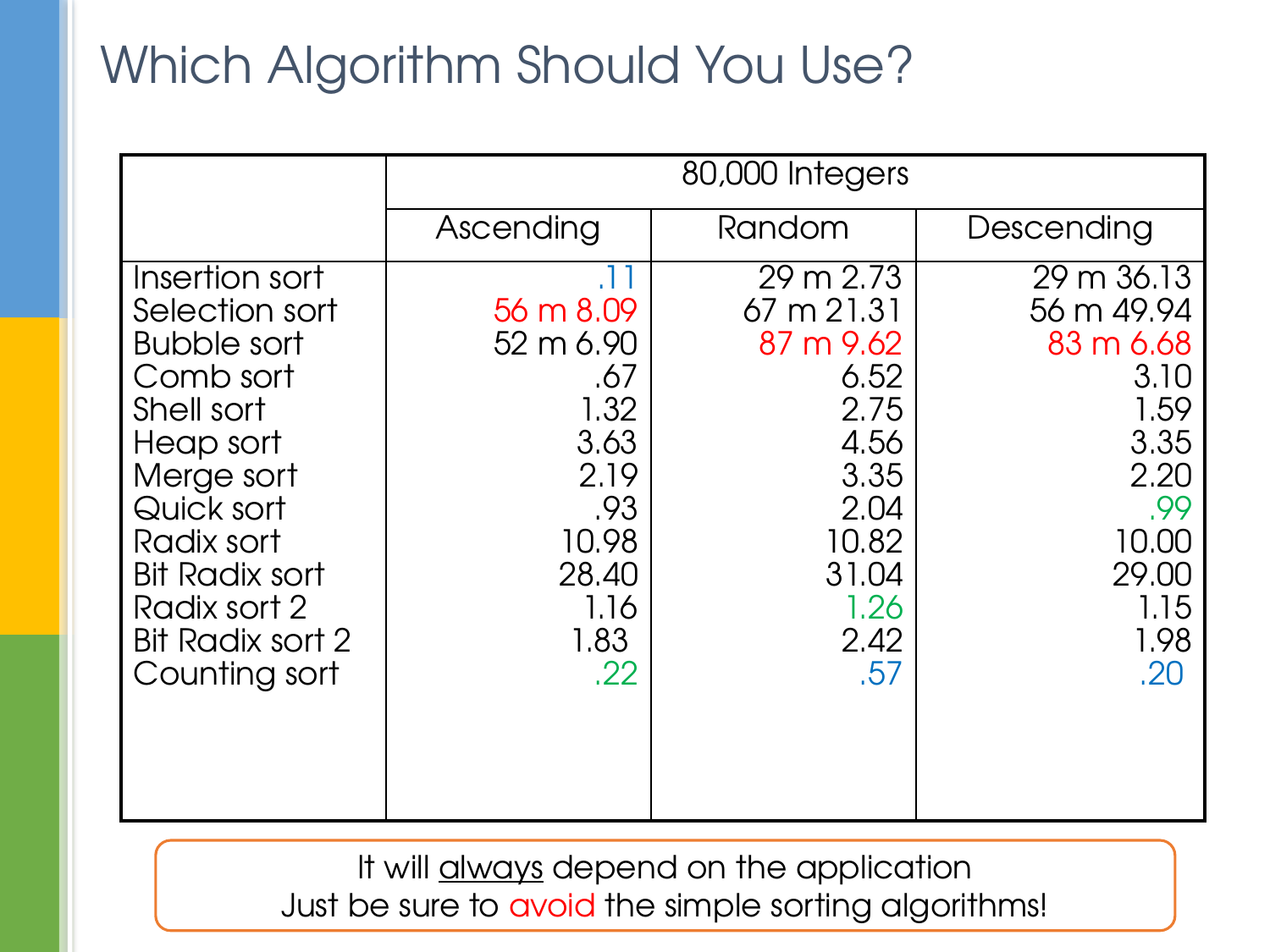

# Which Algorithm Should You Use?
|  | 80,000 Integers |  |  |
| --- | --- | --- | --- |
|  | Ascending | Random | Descending |
| Insertion sort Selection sort Bubble sort Comb sort Shell sort Heap sort Merge sort Quick sort Radix sort Bit Radix sort Radix sort 2 Bit Radix sort 2 Counting sort | .11 56 m 8.09 52 m 6.90 .67 1.32 3.63 2.19 .93 10.98 28.40 1.16 1.83 .22 | 29 m 2.73 67 m 21.31 87 m 9.62 6.52 2.75 4.56 3.35 2.04 10.82 31.04 1.26 2.42 .57 | 29 m 36.13 56 m 49.94 83 m 6.68 3.10 1.59 3.35 2.20 .99 10.00 29.00 1.15 1.98 .20 |
It will always depend on the application
Just be sure to avoid the simple sorting algorithms!